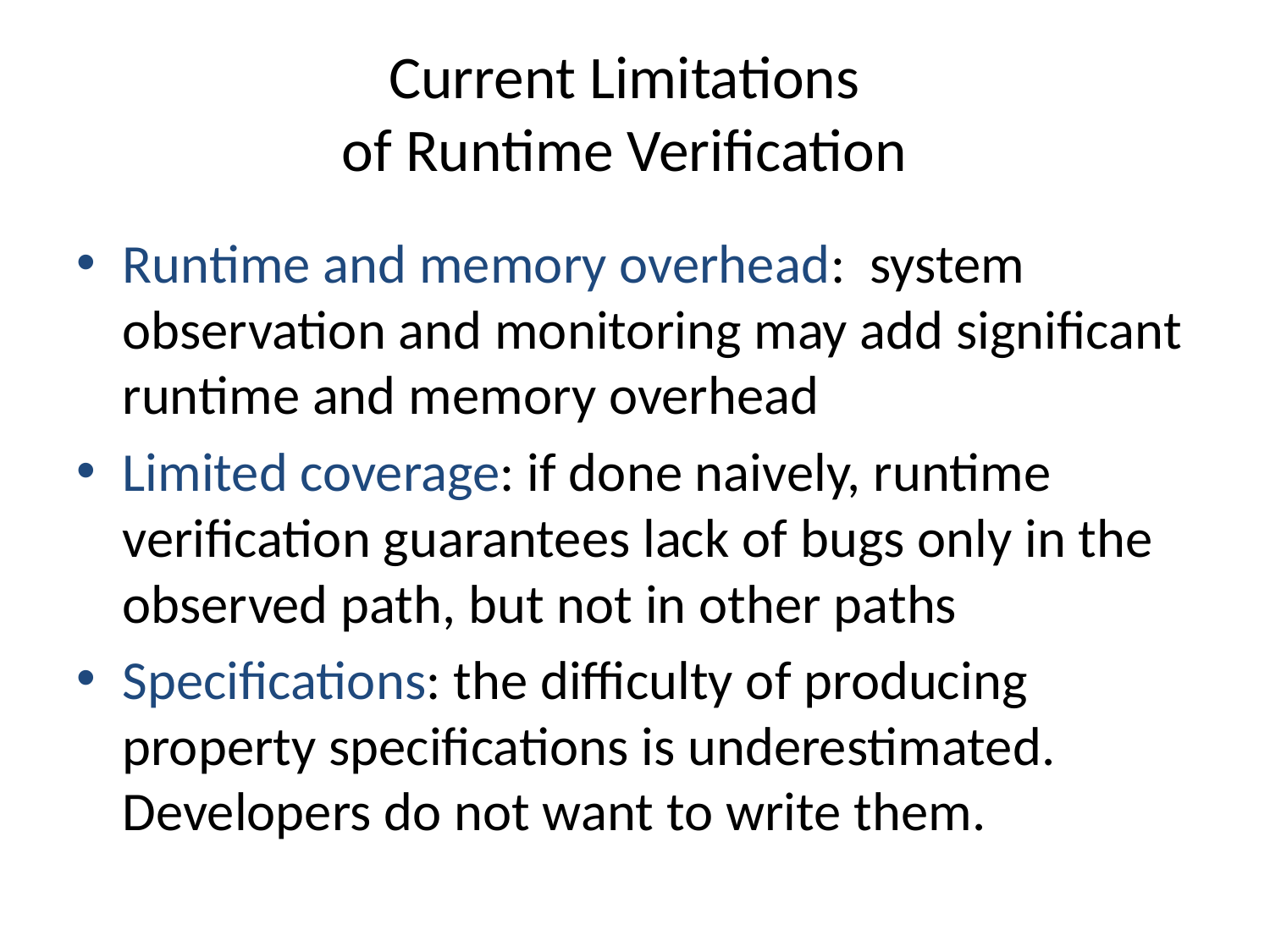

# Current Limitations of Runtime Verification
Runtime and memory overhead:  system observation and monitoring may add significant runtime and memory overhead
Limited coverage: if done naively, runtime verification guarantees lack of bugs only in the observed path, but not in other paths
Specifications: the difficulty of producing property specifications is underestimated.  Developers do not want to write them.